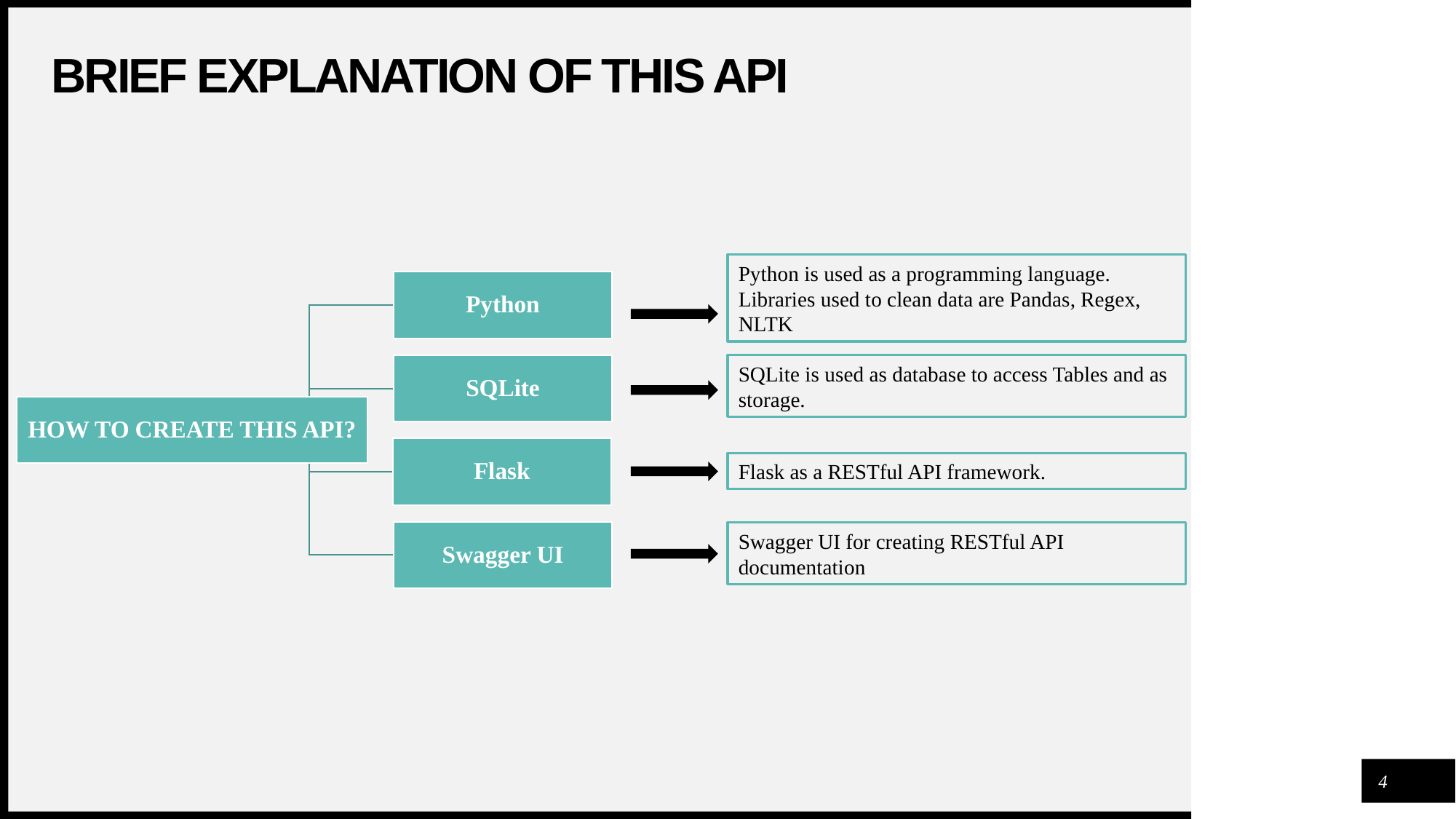

# BRIEF EXPLANATION OF THIS API
Python is used as a programming language. Libraries used to clean data are Pandas, Regex, NLTK

HOW TO CREATE THIS API?
Python
SQLite
Flask
Swagger UI

SQLite is used as database to access Tables and as storage.

Flask as a RESTful API framework.

Swagger UI for creating RESTful API documentation

4